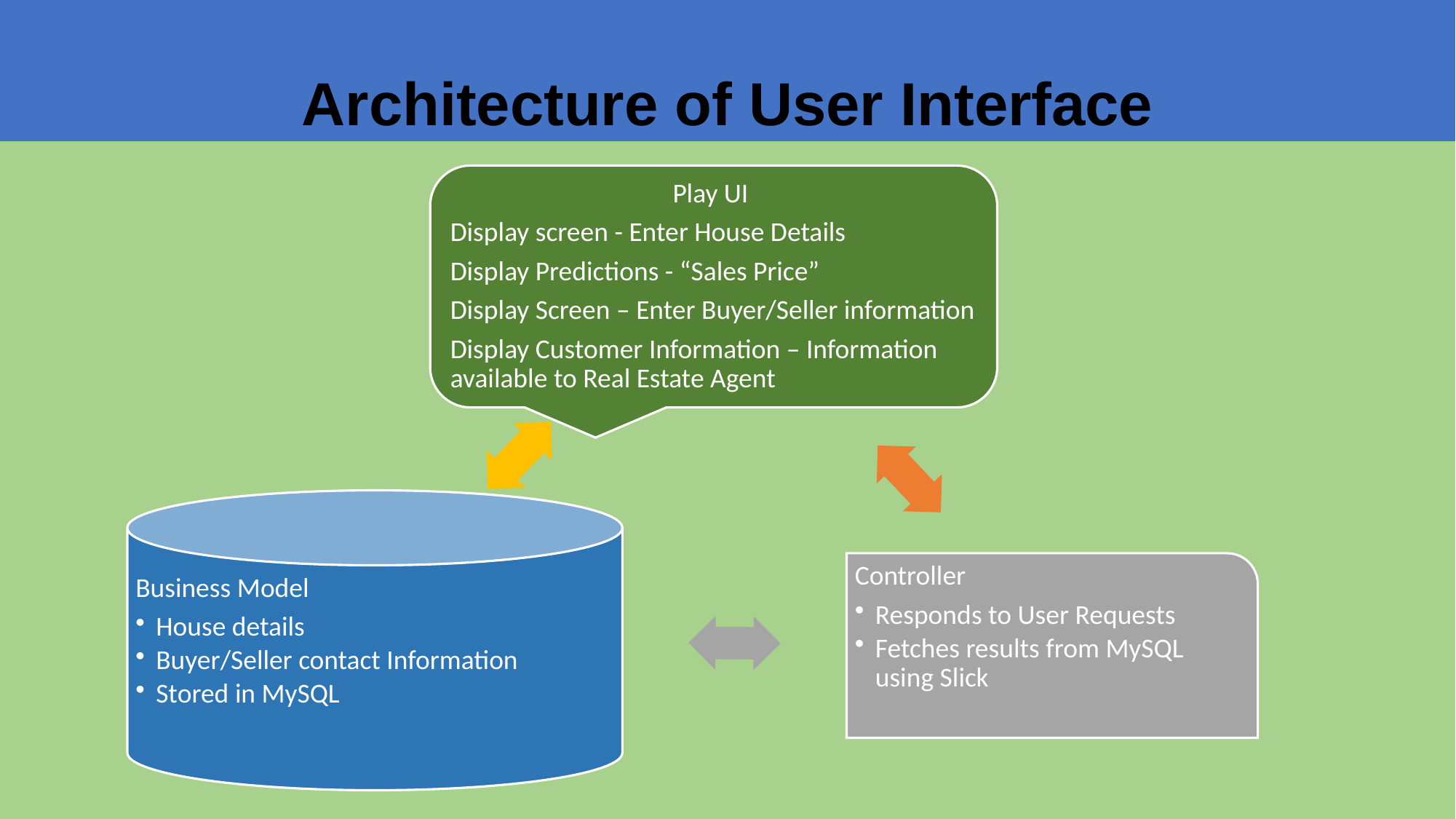

Architecture of User Interface
Play UI
Display screen - Enter House Details
Display Predictions - “Sales Price”
Display Screen – Enter Buyer/Seller information
Display Customer Information – Information available to Real Estate Agent

Controller
Responds to User Requests
Fetches results from MySQL using Slick

Business Model
House details
Buyer/Seller contact Information
Stored in MySQL